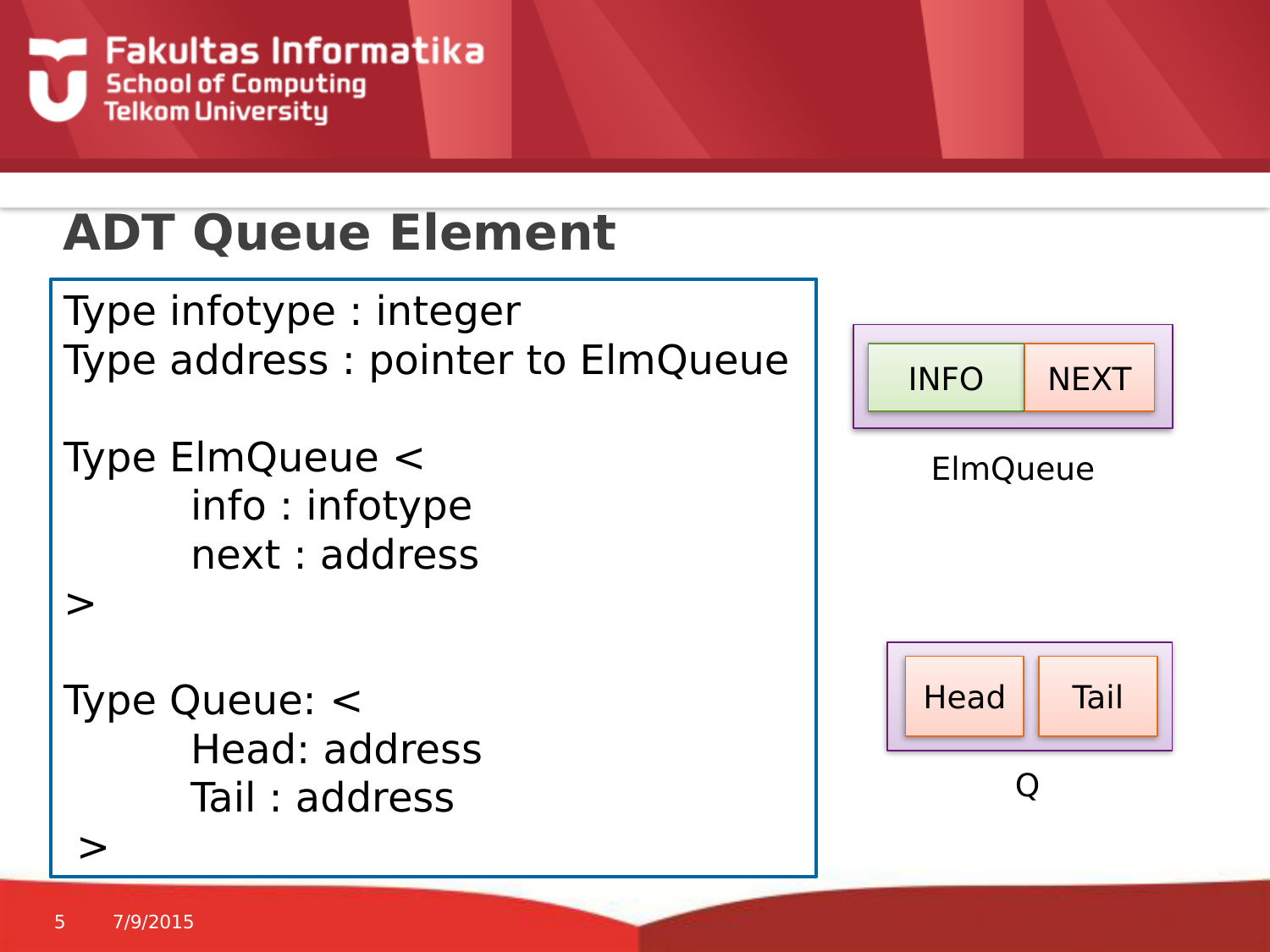

# ADT Queue Element
Type infotype : integer
Type address : pointer to ElmQueue

Type ElmQueue <
	info : infotype
	next : address
>

Type Queue: <
	Head: address
	Tail : address
 >

INFO
NEXT
ElmQueue

Tail
Head
Q

5
7/9/2015